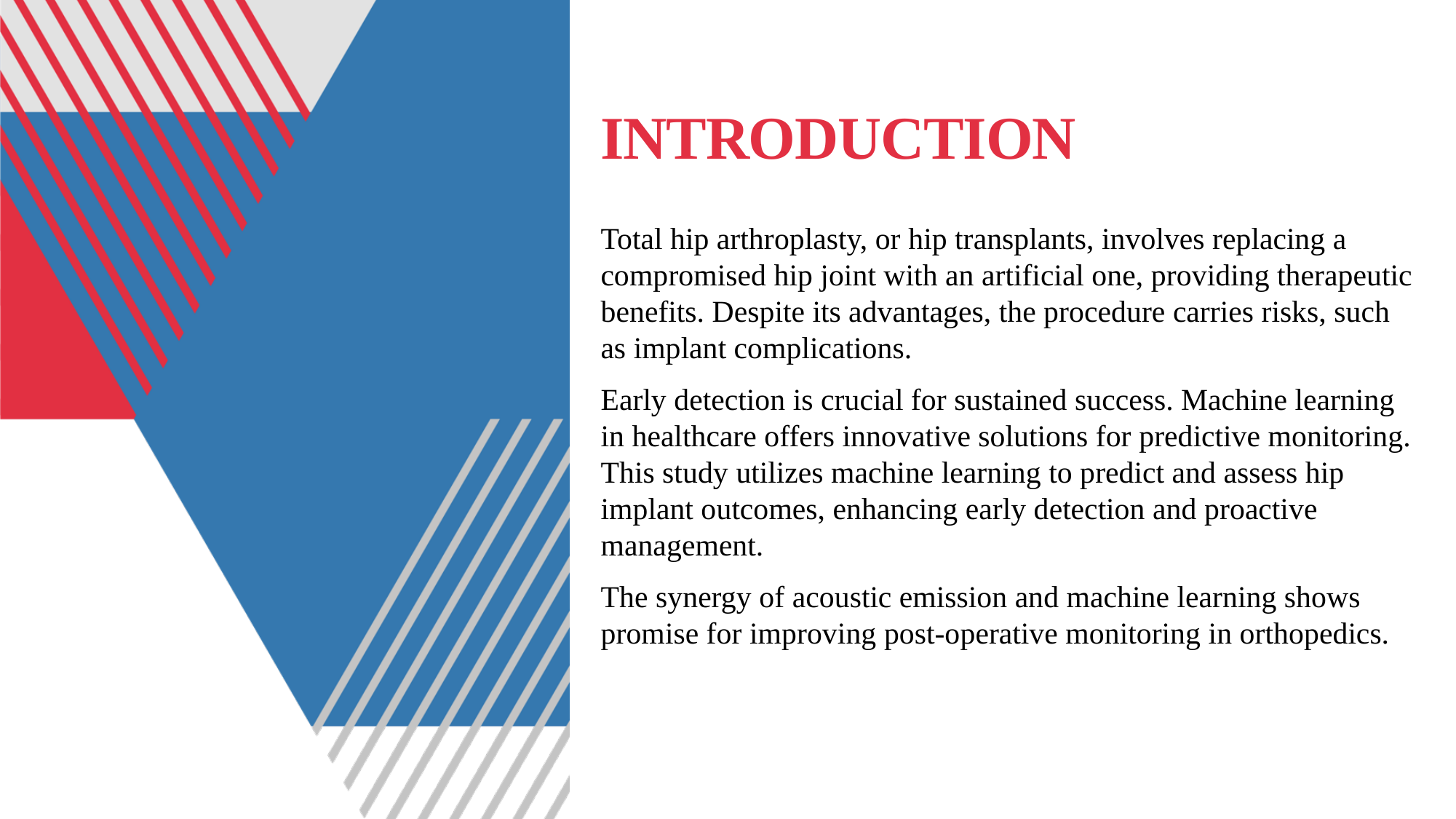

# INTRODUCTION
Total hip arthroplasty, or hip transplants, involves replacing a compromised hip joint with an artificial one, providing therapeutic benefits. Despite its advantages, the procedure carries risks, such as implant complications.
Early detection is crucial for sustained success. Machine learning in healthcare offers innovative solutions for predictive monitoring. This study utilizes machine learning to predict and assess hip implant outcomes, enhancing early detection and proactive management.
The synergy of acoustic emission and machine learning shows promise for improving post-operative monitoring in orthopedics.